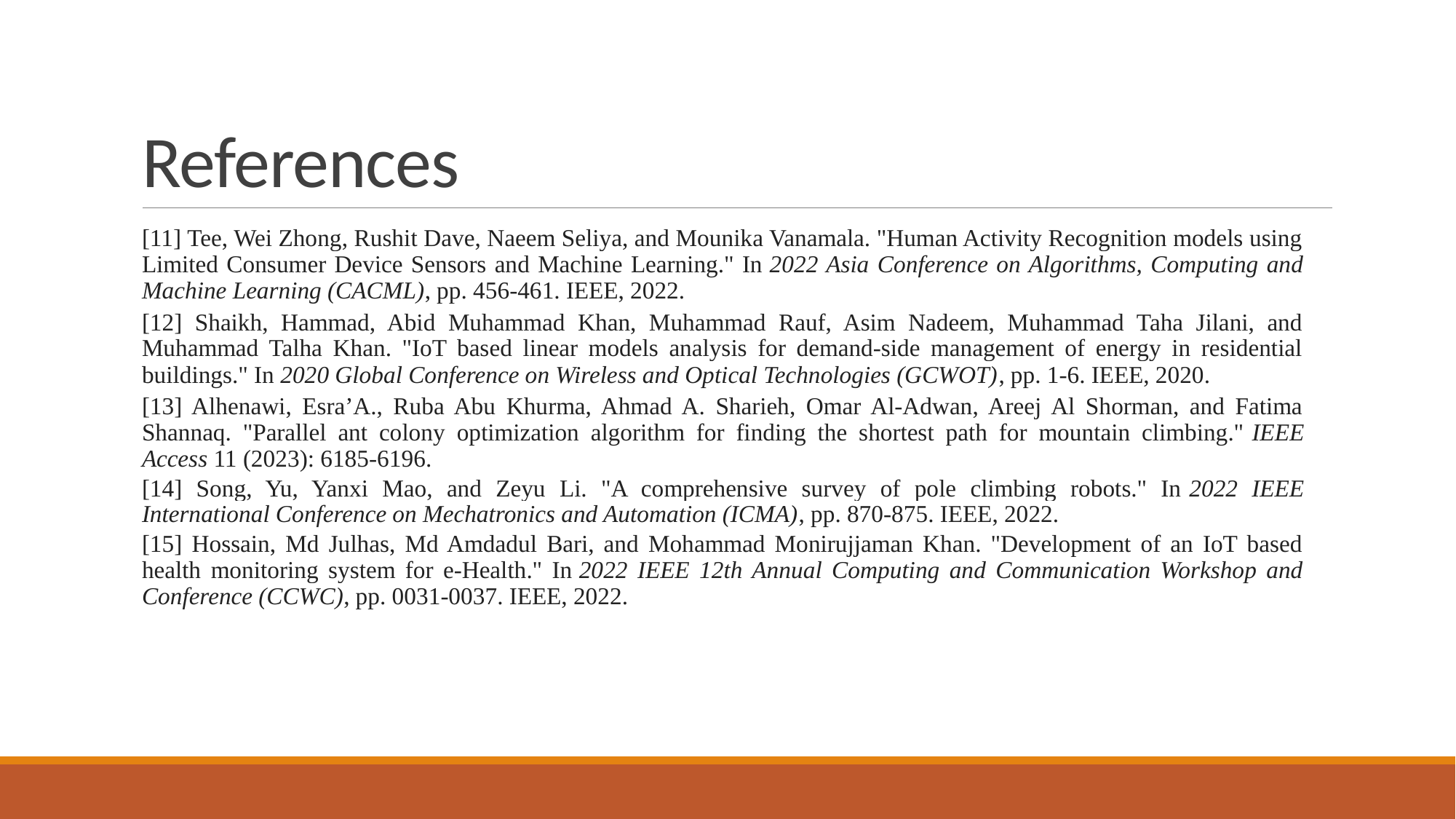

# References
[11] Tee, Wei Zhong, Rushit Dave, Naeem Seliya, and Mounika Vanamala. "Human Activity Recognition models using Limited Consumer Device Sensors and Machine Learning." In 2022 Asia Conference on Algorithms, Computing and Machine Learning (CACML), pp. 456-461. IEEE, 2022.
[12] Shaikh, Hammad, Abid Muhammad Khan, Muhammad Rauf, Asim Nadeem, Muhammad Taha Jilani, and Muhammad Talha Khan. "IoT based linear models analysis for demand-side management of energy in residential buildings." In 2020 Global Conference on Wireless and Optical Technologies (GCWOT), pp. 1-6. IEEE, 2020.
[13] Alhenawi, Esra’A., Ruba Abu Khurma, Ahmad A. Sharieh, Omar Al-Adwan, Areej Al Shorman, and Fatima Shannaq. "Parallel ant colony optimization algorithm for finding the shortest path for mountain climbing." IEEE Access 11 (2023): 6185-6196.
[14] Song, Yu, Yanxi Mao, and Zeyu Li. "A comprehensive survey of pole climbing robots." In 2022 IEEE International Conference on Mechatronics and Automation (ICMA), pp. 870-875. IEEE, 2022.
[15] Hossain, Md Julhas, Md Amdadul Bari, and Mohammad Monirujjaman Khan. "Development of an IoT based health monitoring system for e-Health." In 2022 IEEE 12th Annual Computing and Communication Workshop and Conference (CCWC), pp. 0031-0037. IEEE, 2022.